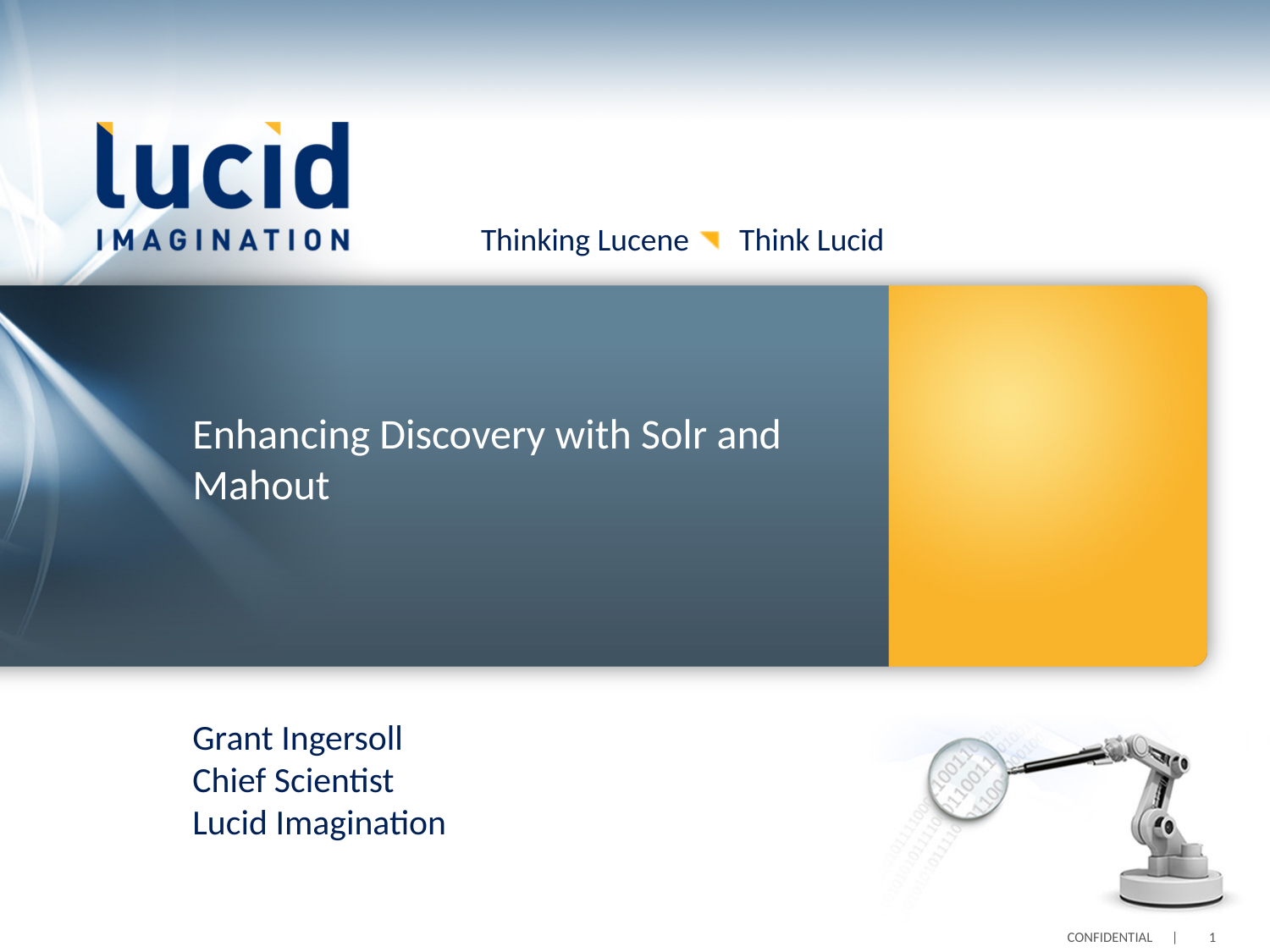

# Enhancing Discovery with Solr and Mahout
Grant Ingersoll
Chief Scientist
Lucid Imagination